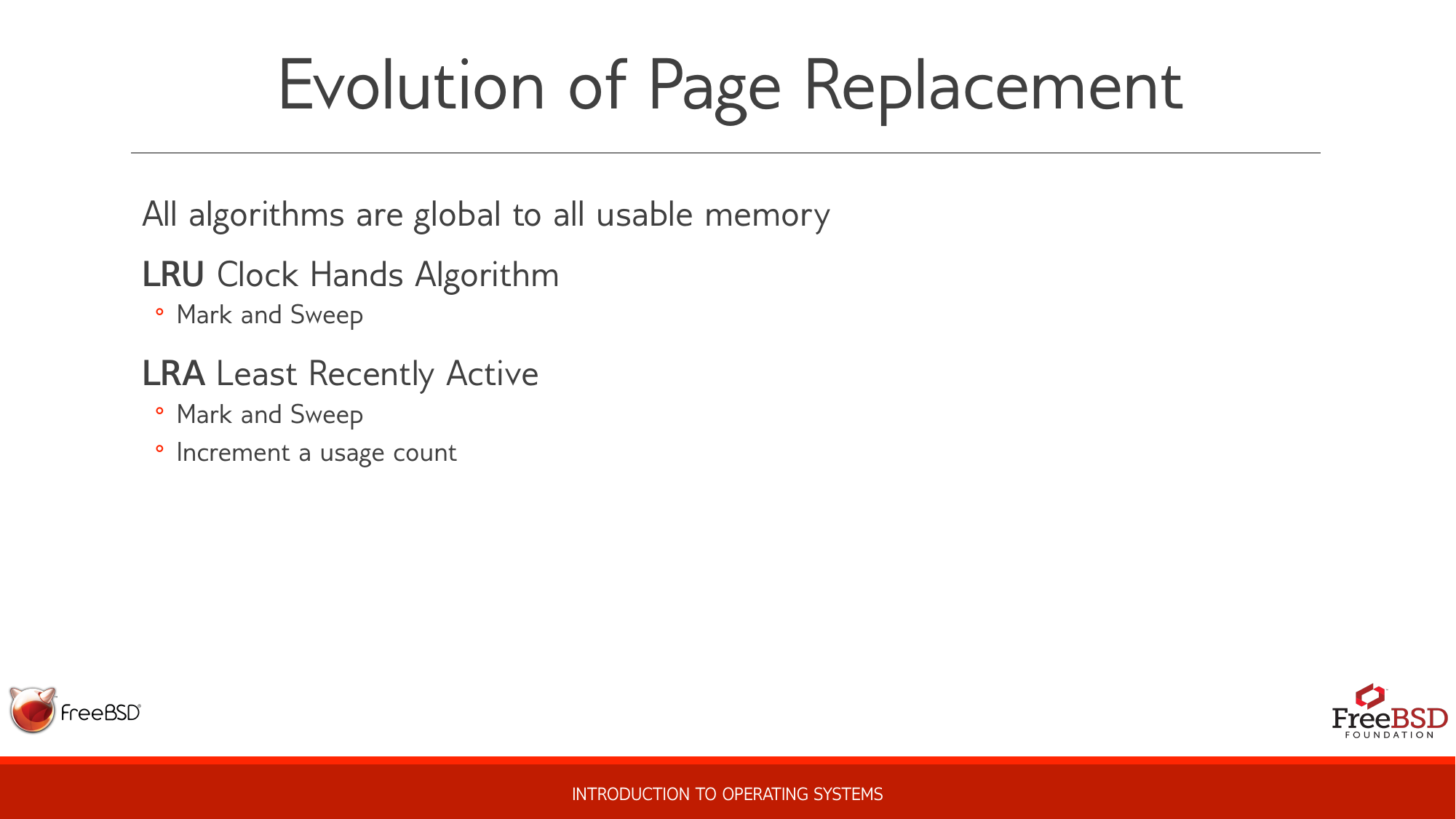

# Evolution of Page Replacement
All algorithms are global to all usable memory
LRU Clock Hands Algorithm
Mark and Sweep
LRA Least Recently Active
Mark and Sweep
Increment a usage count
Introduction to Operating Systems